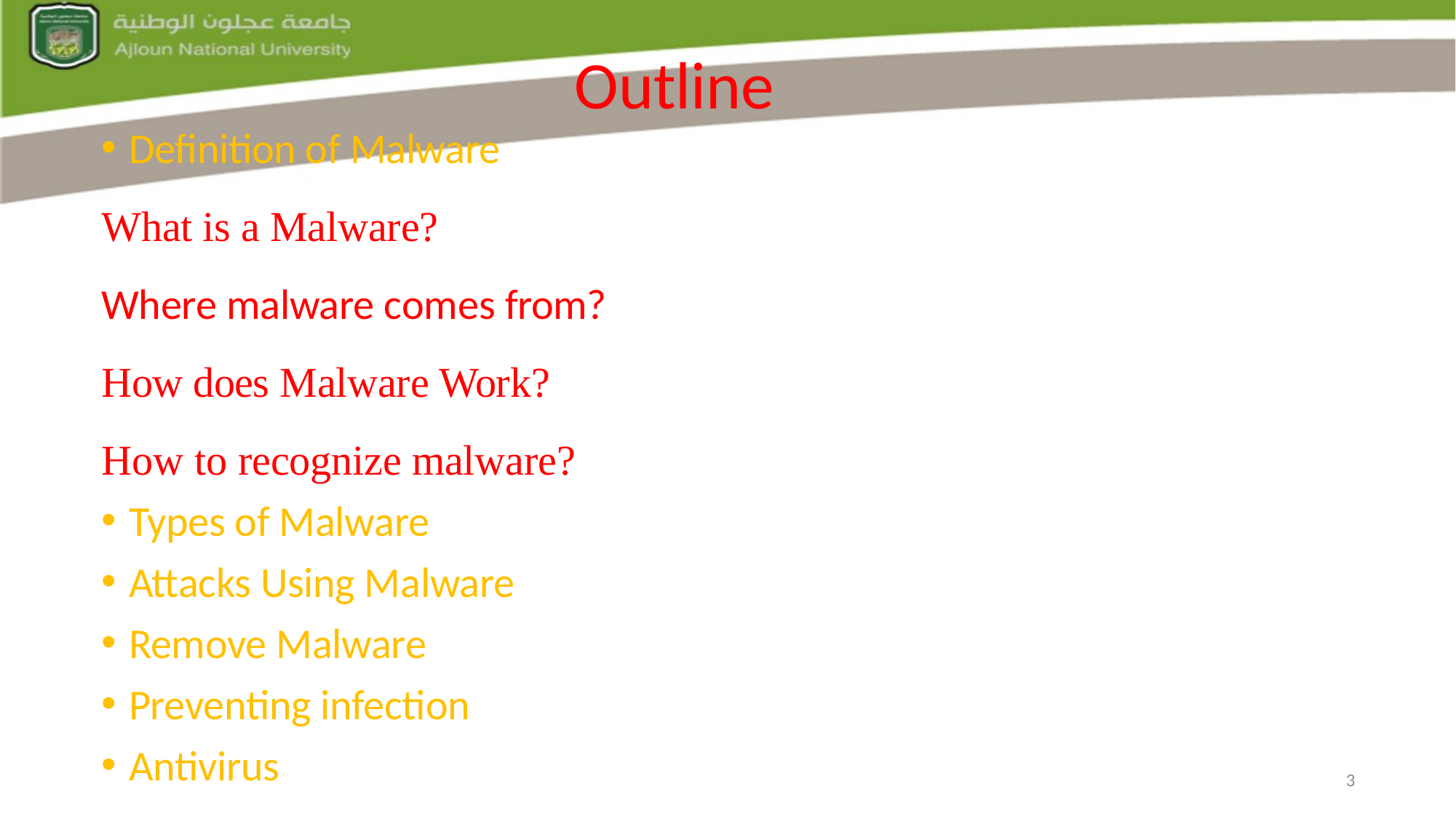

3
# Outline
Definition of Malware
What is a Malware?
Where malware comes from?
How does Malware Work?
How to recognize malware?
Types of Malware
Attacks Using Malware
Remove Malware
Preventing infection
Antivirus